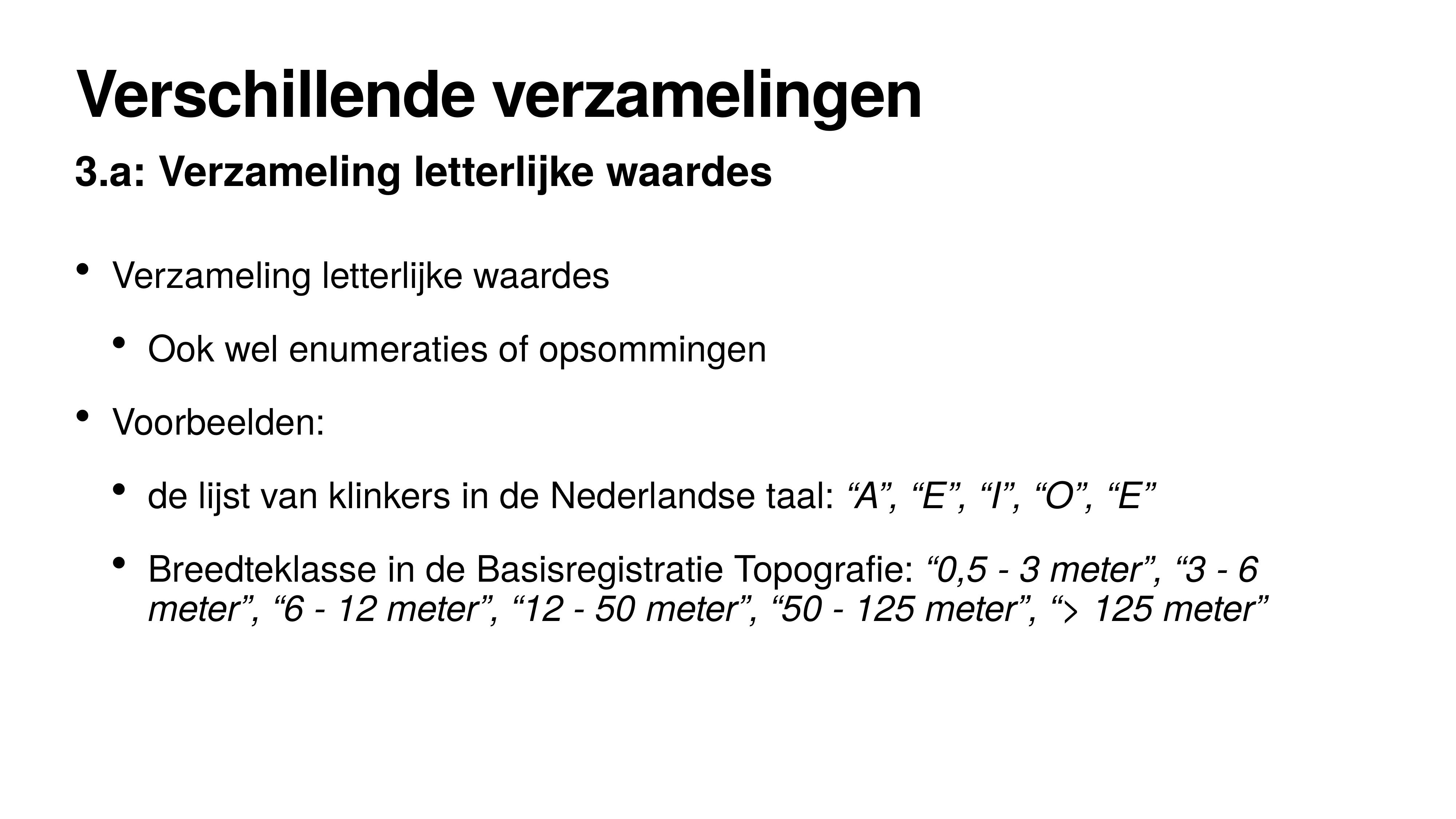

# Verschillende verzamelingen
3.a: Verzameling letterlijke waardes

Verzameling letterlijke waardes
Ook wel enumeraties of opsommingen
Voorbeelden:
de lijst van klinkers in de Nederlandse taal: “A”, “E”, “I”, “O”, “E”
Breedteklasse in de Basisregistratie Topografie: “0,5 - 3 meter”, “3 - 6 meter”, “6 - 12 meter”, “12 - 50 meter”, “50 - 125 meter”, “> 125 meter”